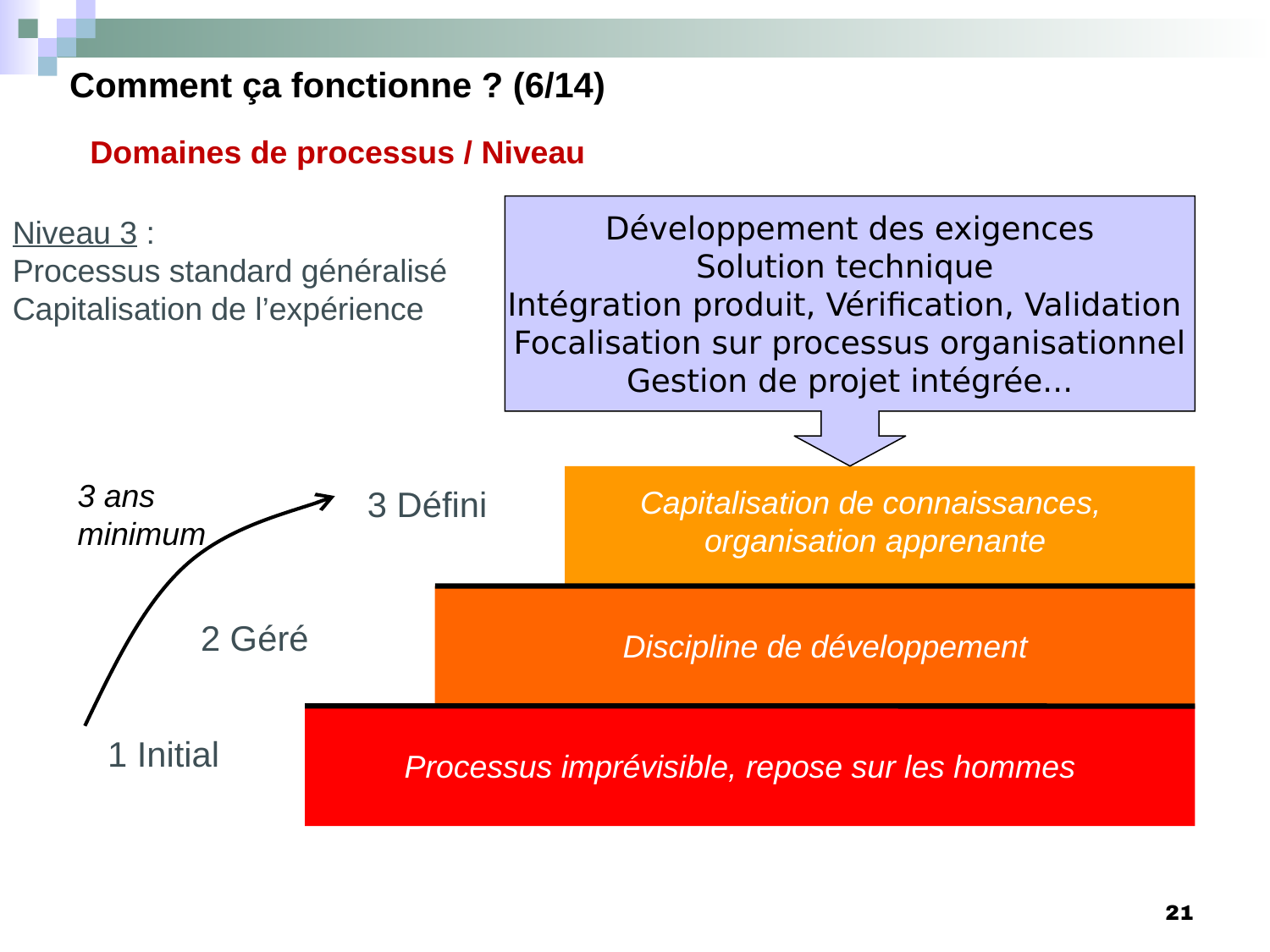

Comment ça fonctionne ? (6/14)
Domaines de processus / Niveau
Développement des exigences
Solution technique
Intégration produit, Vérification, Validation
Focalisation sur processus organisationnel
Gestion de projet intégrée...
Niveau 3 :
Processus standard généralisé
Capitalisation de l’expérience

3 ans minimum
3 Défini
Capitalisation de connaissances,
organisation apprenante

2 Géré
Discipline de développement

1 Initial
Processus imprévisible, repose sur les hommes
21